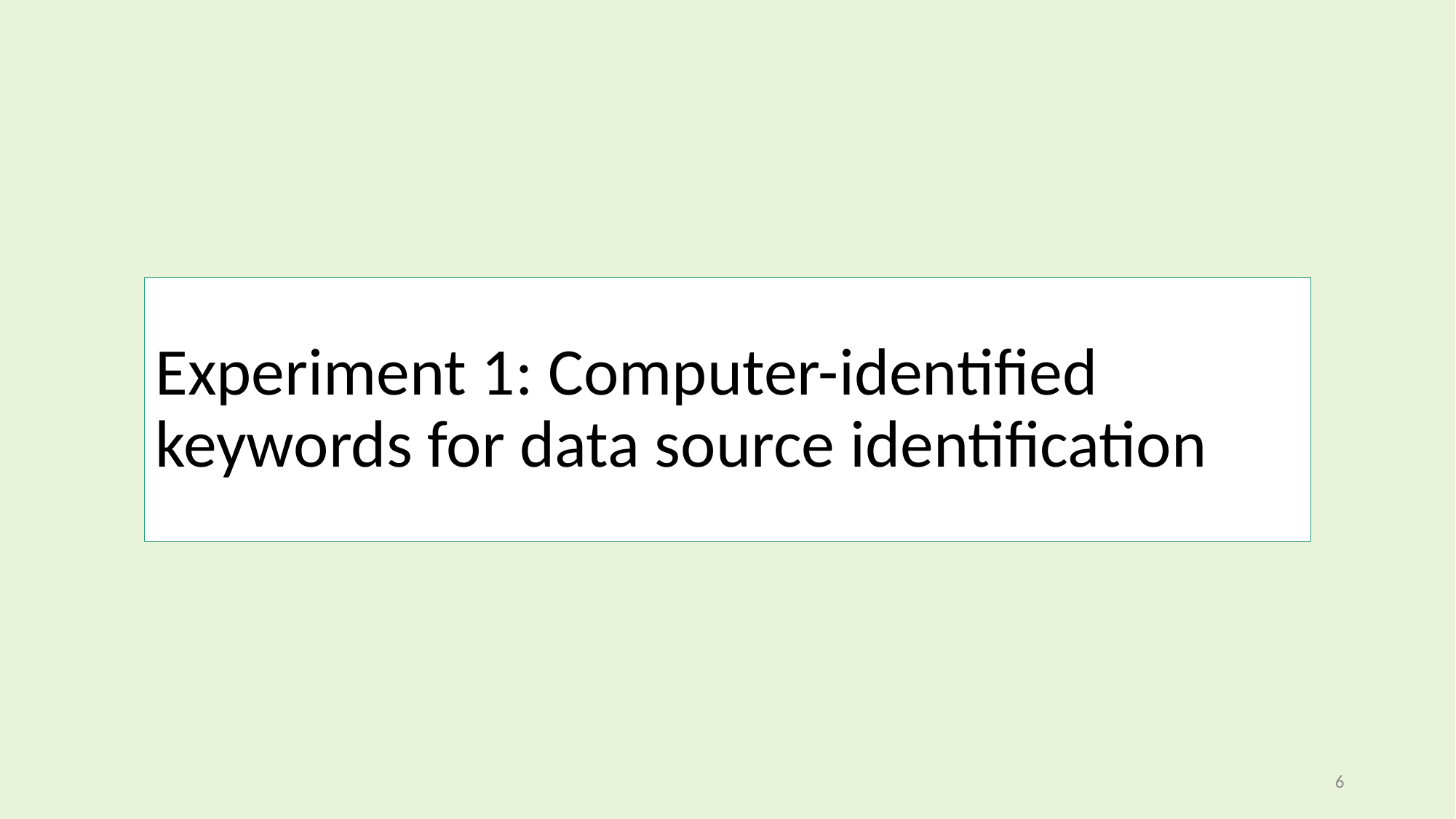

# Experiment 1: Computer-identified keywords for data source identification
6